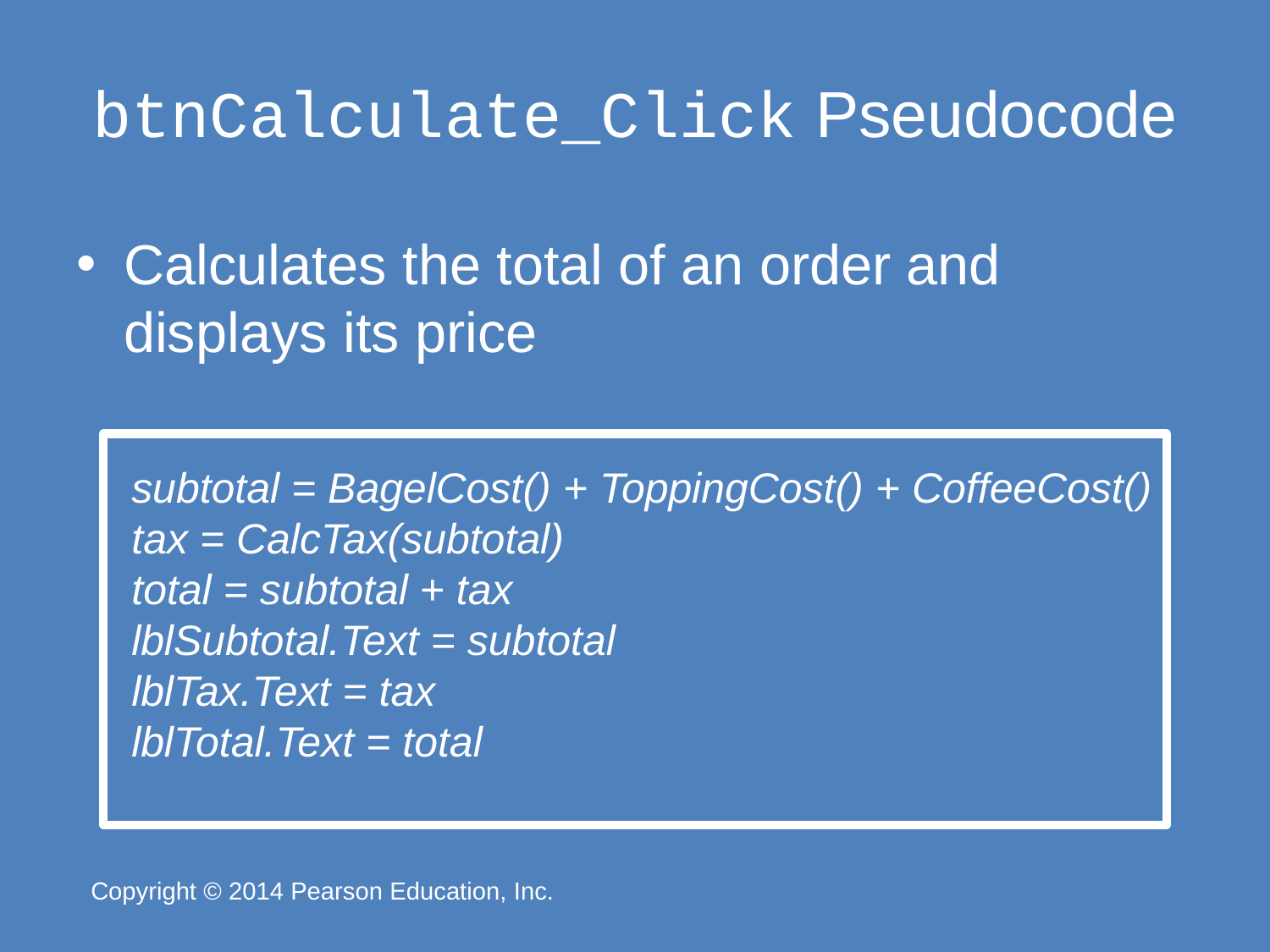

# btnCalculate_Click Pseudocode
Calculates the total of an order and displays its price

subtotal = BagelCost() + ToppingCost() + CoffeeCost()
tax = CalcTax(subtotal)
total = subtotal + tax
lblSubtotal.Text = subtotal
lblTax.Text = tax
lblTotal.Text = total